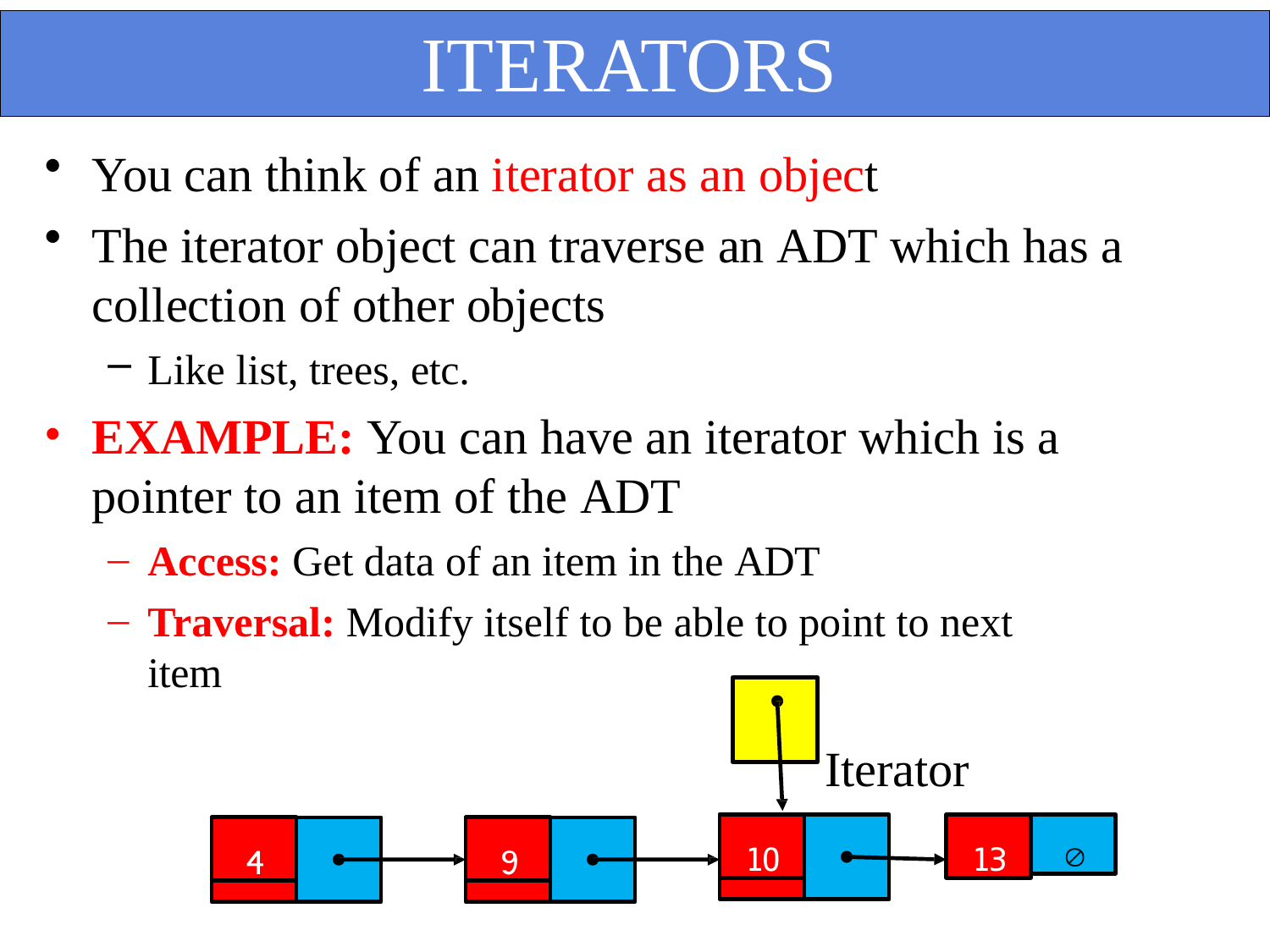

# ITERATORS
You can think of an iterator as an object
The iterator object can traverse an ADT which has a collection of other objects
Like list, trees, etc.
EXAMPLE: You can have an iterator which is a pointer to an item of the ADT
Access: Get data of an item in the ADT
Traversal: Modify itself to be able to point to next item
Iterator

10
13
∅

4
9